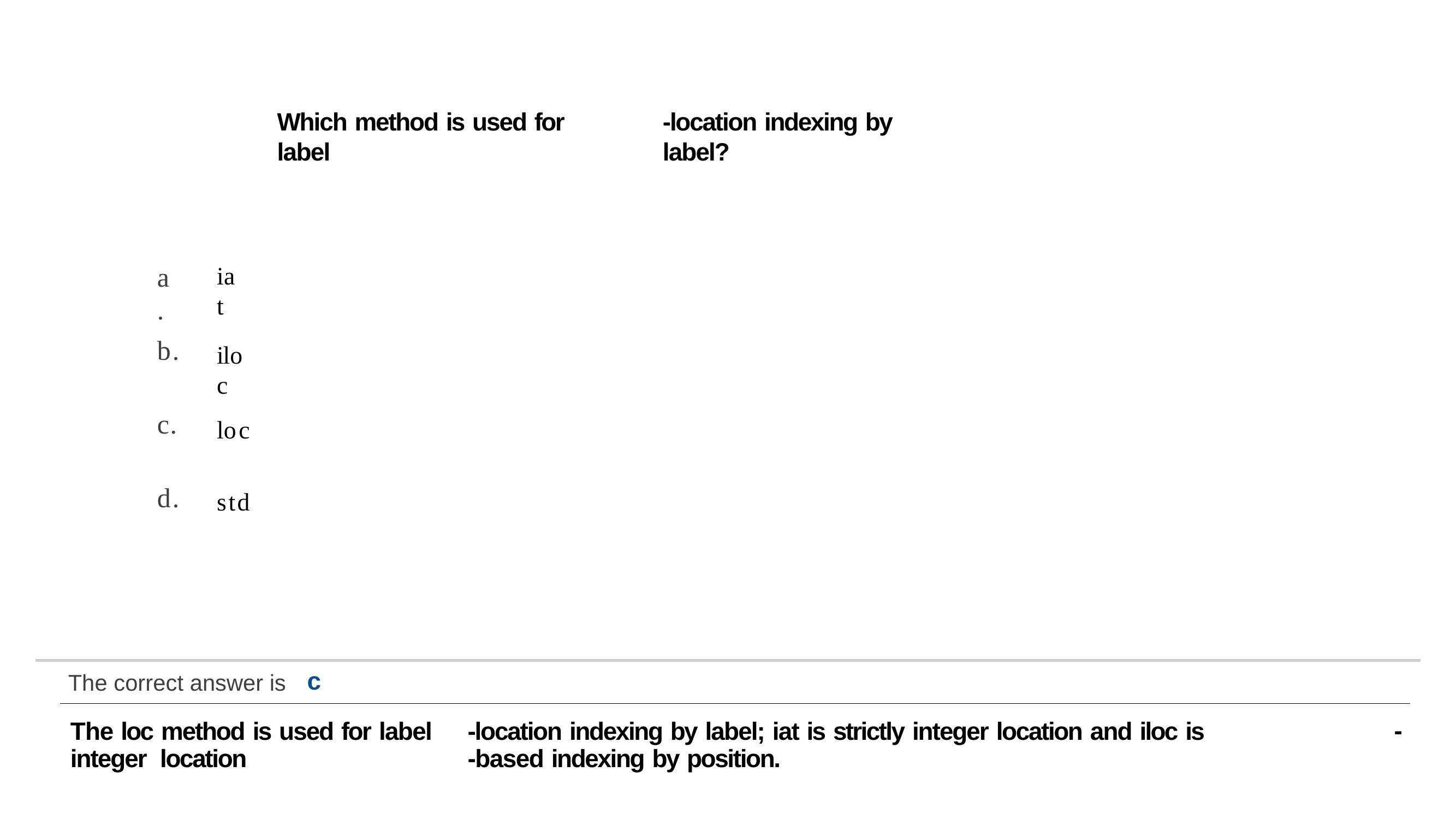

Which method is used for label
-location indexing by label?
a .
ia t
b.
ilo c
c.
loc
d.
std

c
The correct answer is

The loc method is used for label	-location indexing by label; iat is strictly integer location and iloc is integer  location	-based indexing by position.
-